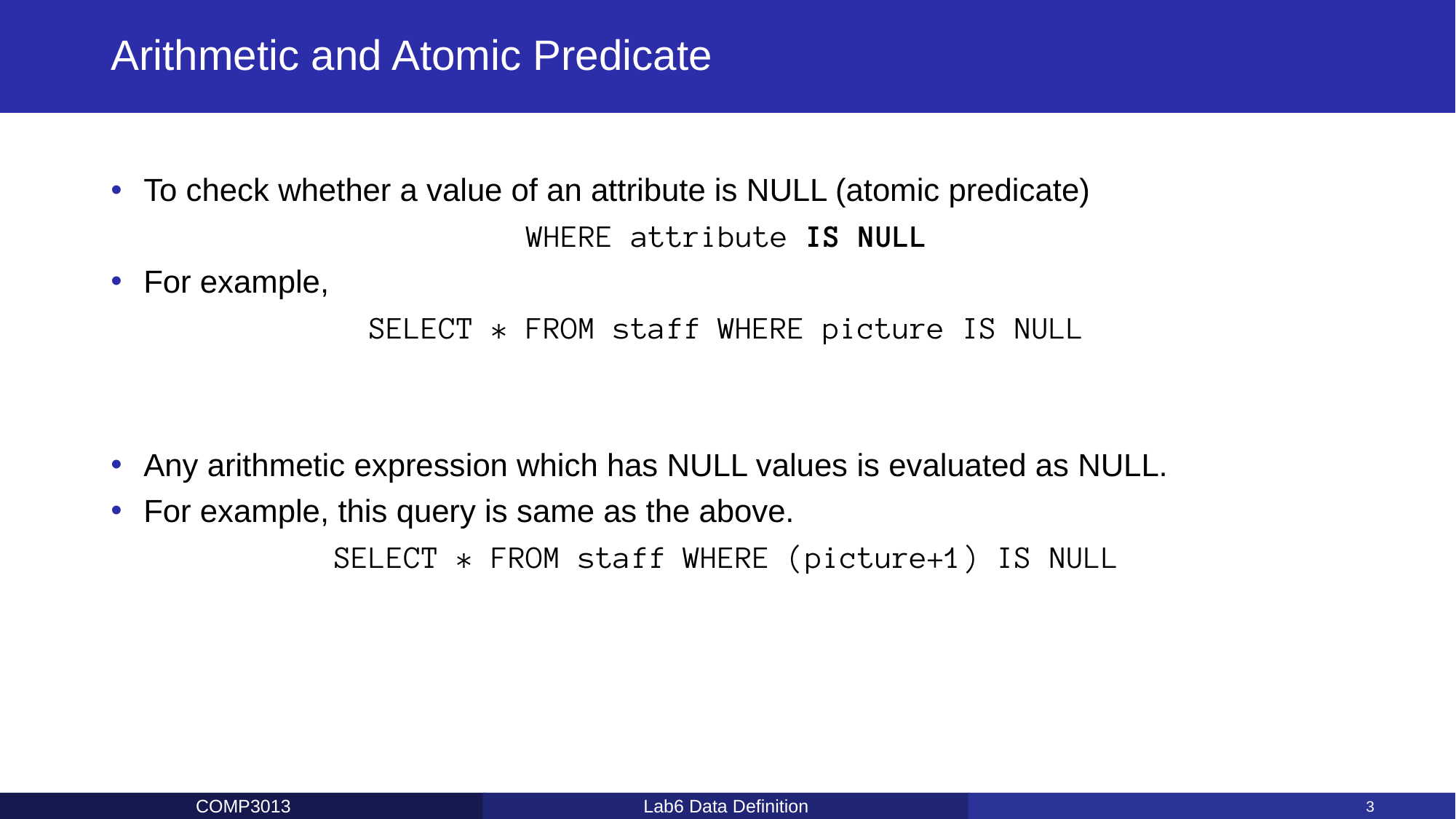

# Arithmetic and Atomic Predicate
To check whether a value of an attribute is NULL (atomic predicate)
WHERE attribute IS NULL
For example,
SELECT * FROM staff WHERE picture IS NULL

Any arithmetic expression which has NULL values is evaluated as NULL.
For example, this query is same as the above.
SELECT * FROM staff WHERE (picture+1) IS NULL